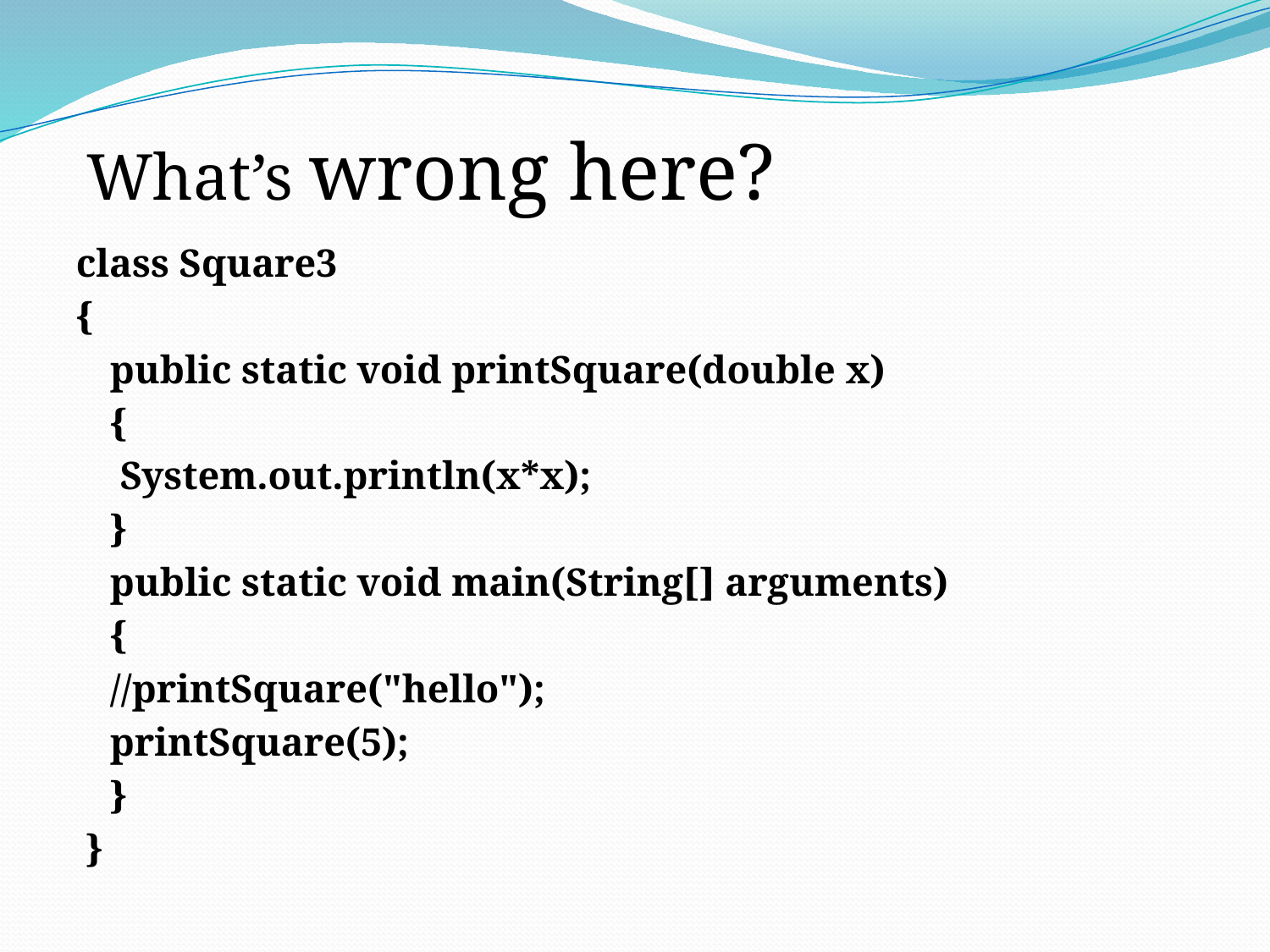

What’s  wrong here?
class Square3
{
		public static void printSquare(double x)
		{
			 System.out.println(x*x);
		}
		public static void main(String[] arguments)
		{
			//printSquare("hello");
			printSquare(5);
		}
 }